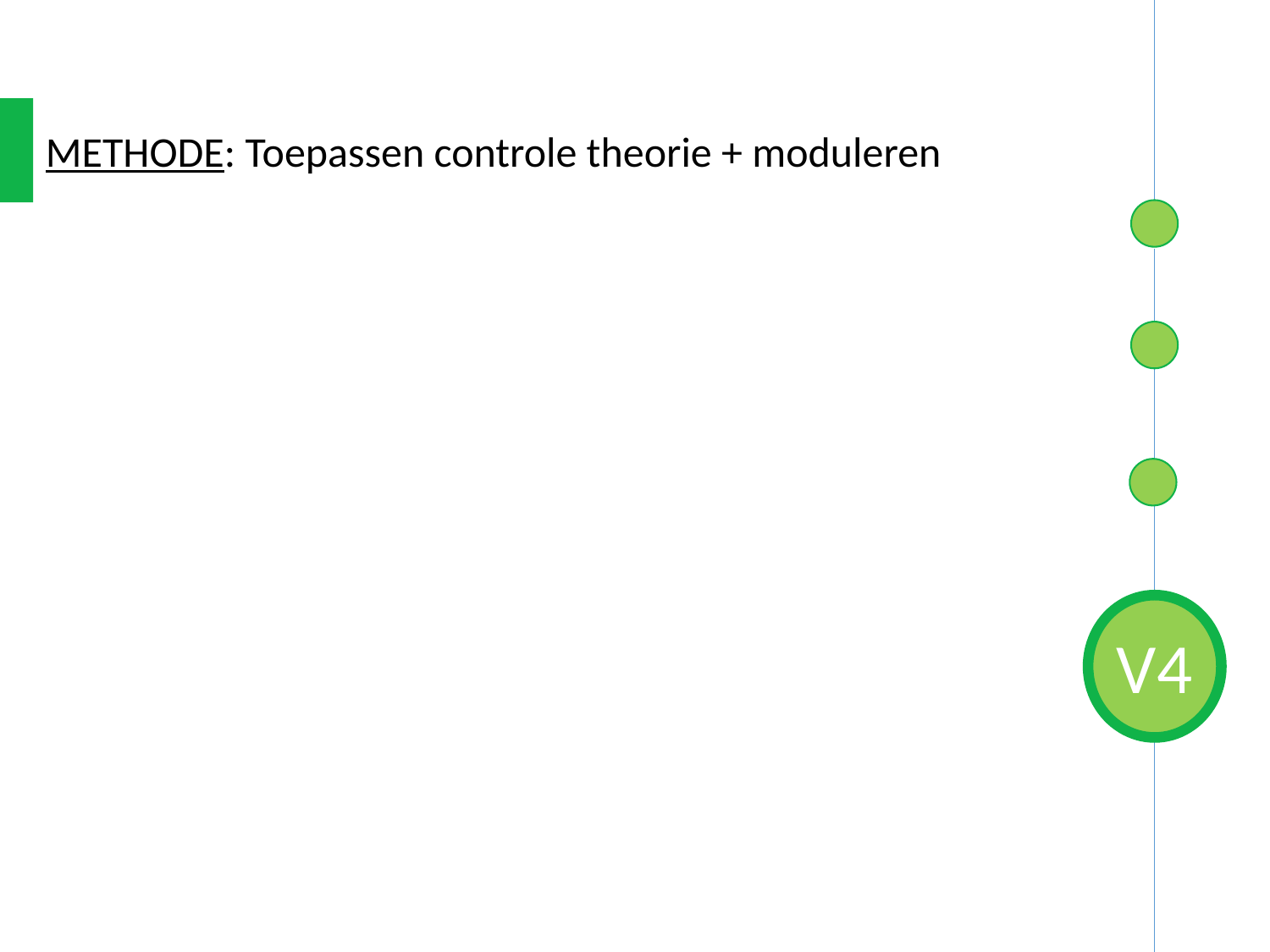

METHODE: Toepassen controle theorie + moduleren

1

V4